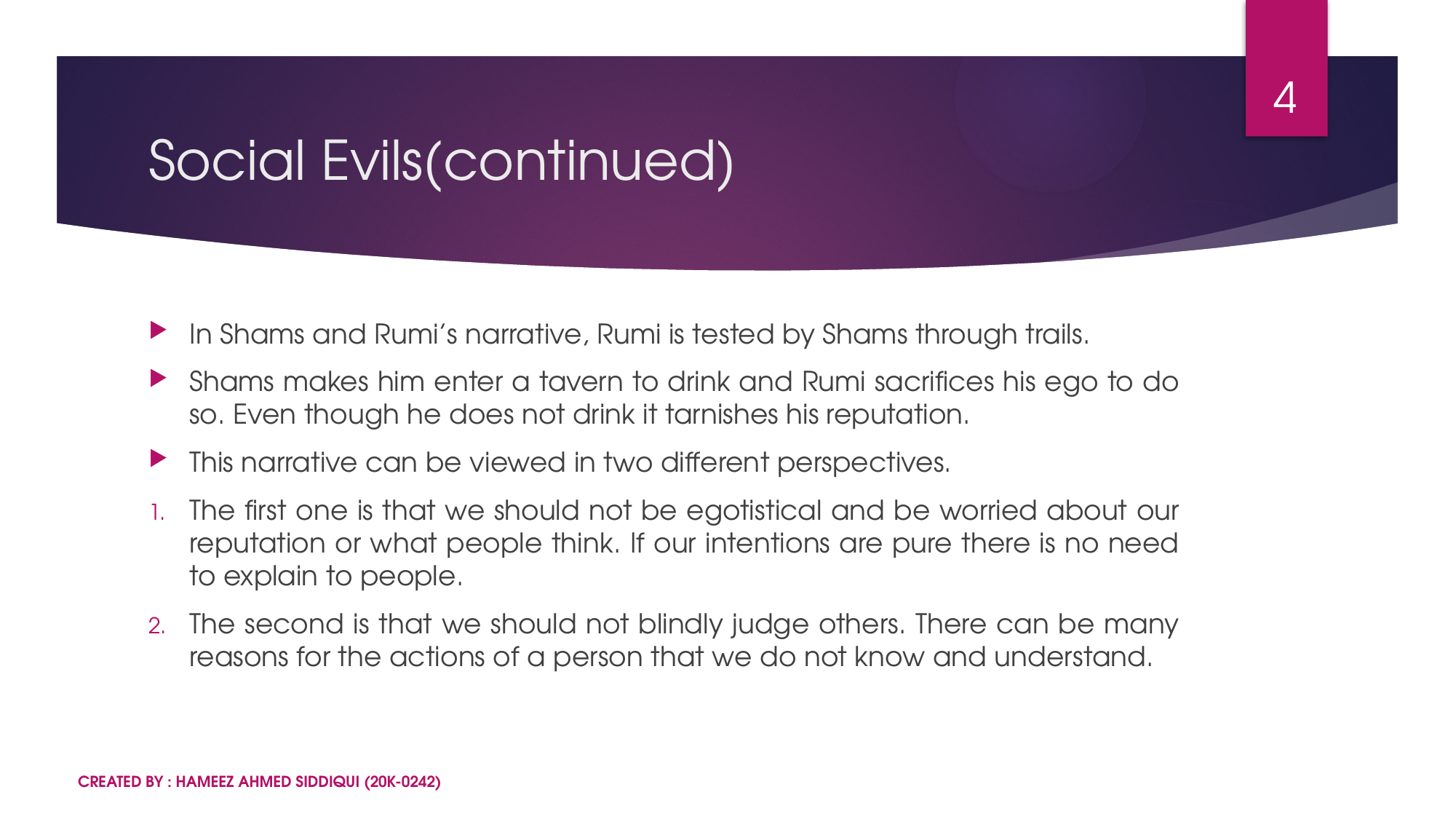

4
# Social Evils(continued)
In Shams and Rumi’s narrative, Rumi is tested by Shams through trails.
Shams makes him enter a tavern to drink and Rumi sacrifices his ego to do so. Even though he does not drink it tarnishes his reputation.
This narrative can be viewed in two different perspectives.
The first one is that we should not be egotistical and be worried about our reputation or what people think. If our intentions are pure there is no need to explain to people.
The second is that we should not blindly judge others. There can be many reasons for the actions of a person that we do not know and understand.
CREATED BY : HAMEEZ AHMED SIDDIQUI (20K-0242)